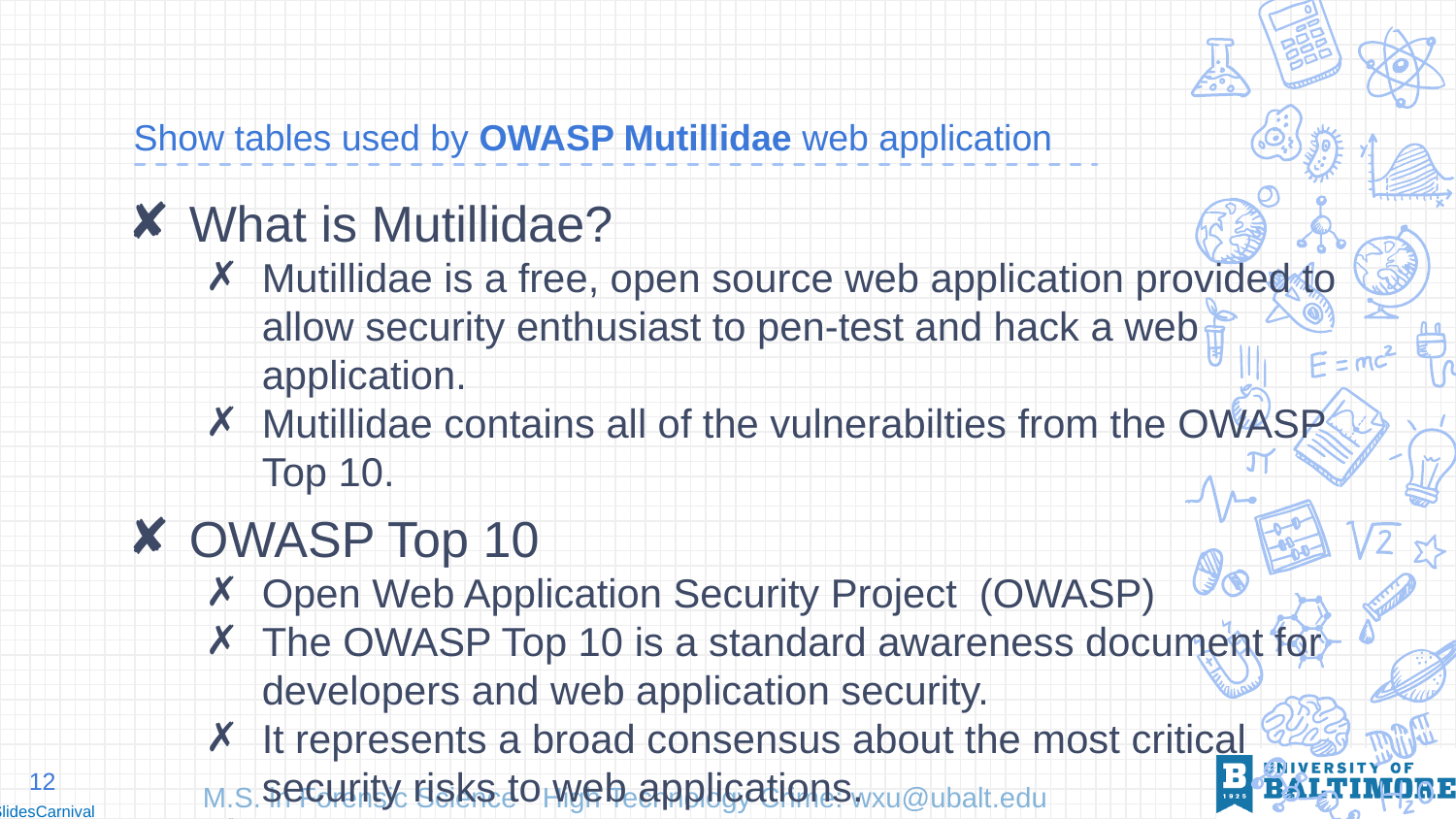

# Show tables used by OWASP Mutillidae web application
What is Mutillidae?
Mutillidae is a free, open source web application provided to allow security enthusiast to pen-test and hack a web application.
Mutillidae contains all of the vulnerabilties from the OWASP Top 10.
OWASP Top 10
Open Web Application Security Project  (OWASP)
The OWASP Top 10 is a standard awareness document for developers and web application security.
It represents a broad consensus about the most critical security risks to web applications.
https://owasp.org/www-project-top-ten/
12